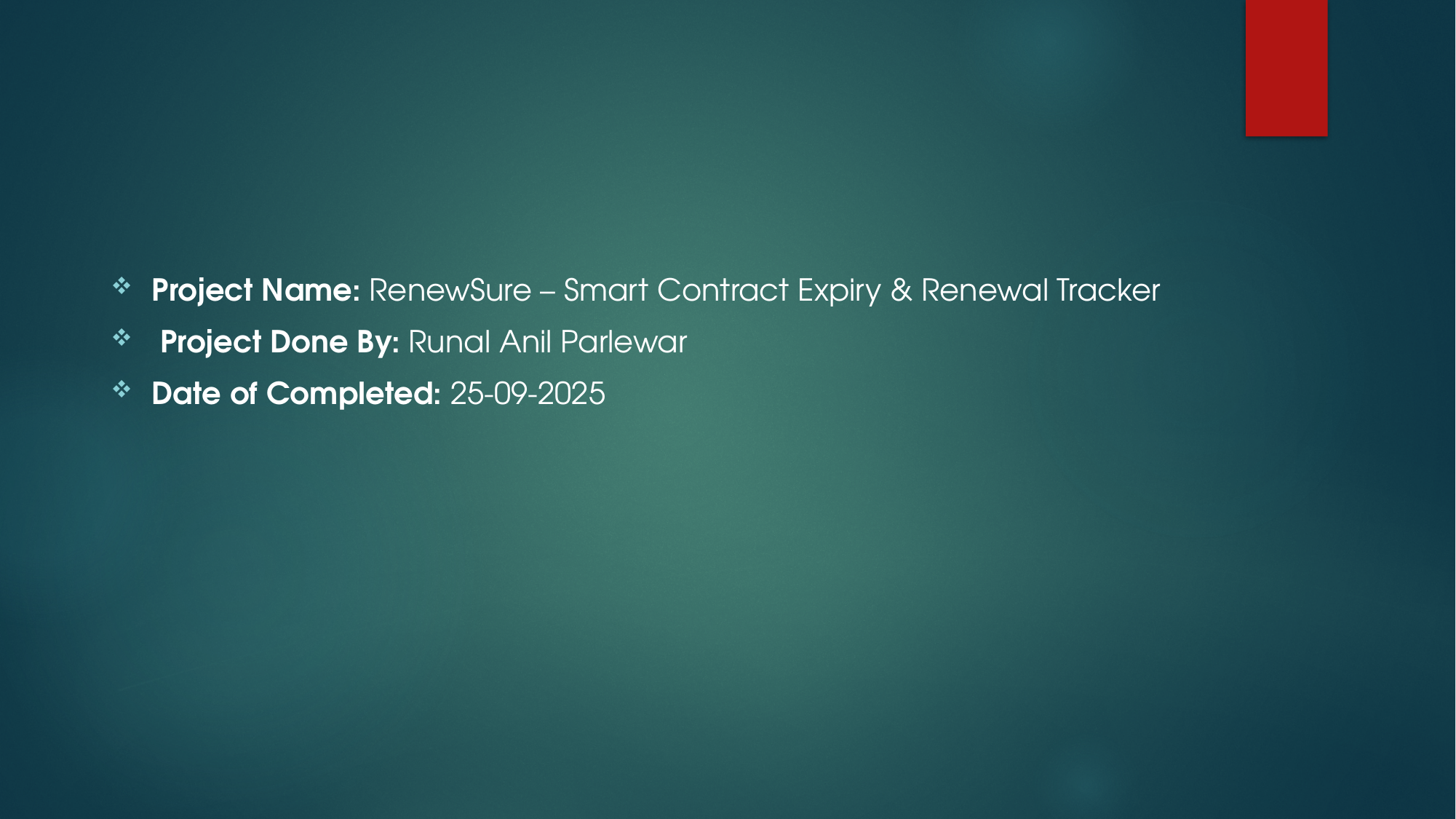

Project Name: RenewSure – Smart Contract Expiry & Renewal Tracker
 Project Done By: Runal Anil Parlewar
Date of Completed: 25-09-2025